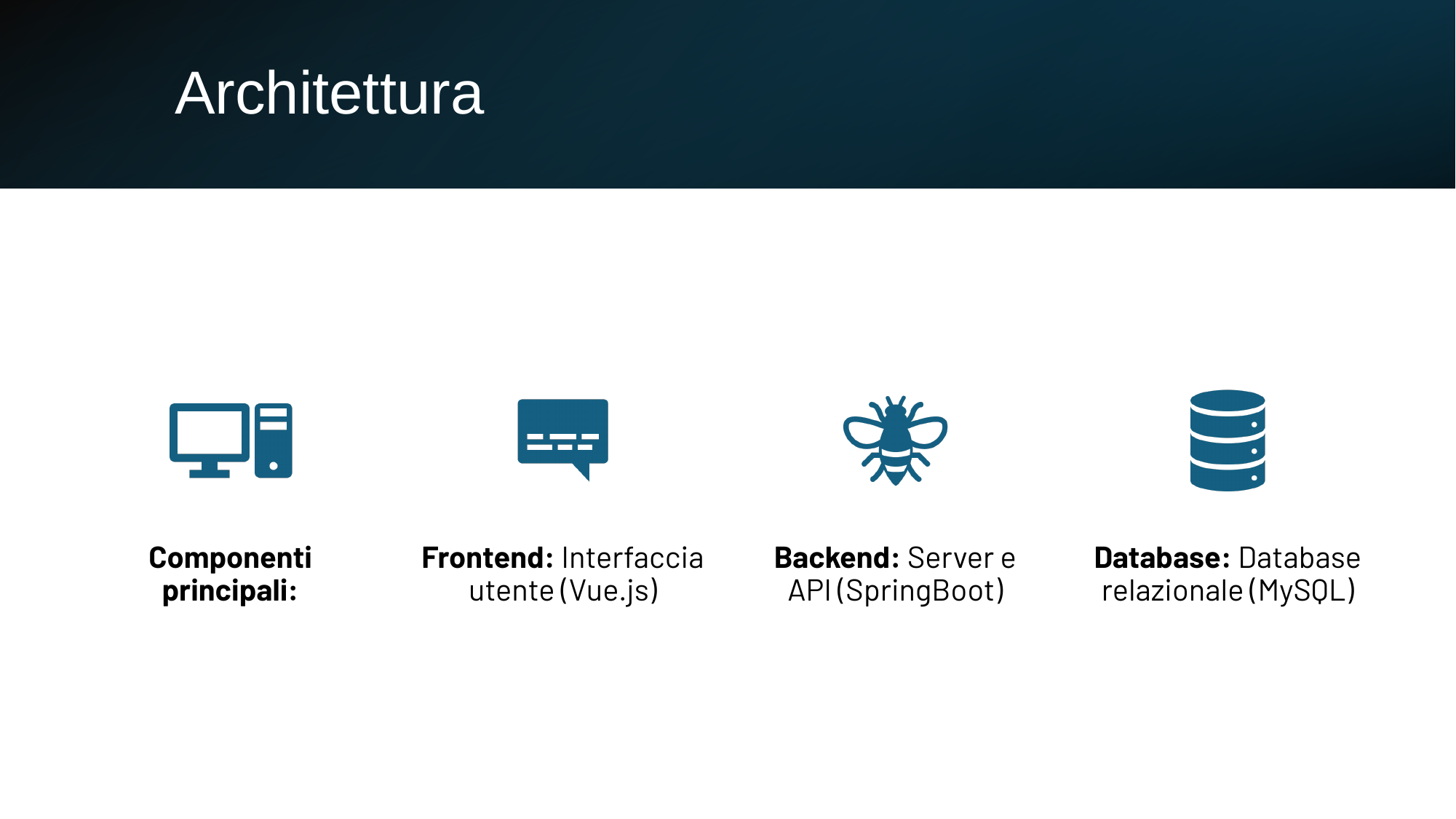

# Architettura
Componenti principali:
Frontend: Interfaccia utente (Vue.js)
Backend: Server e API (SpringBoot)
Database: Database relazionale (MySQL)